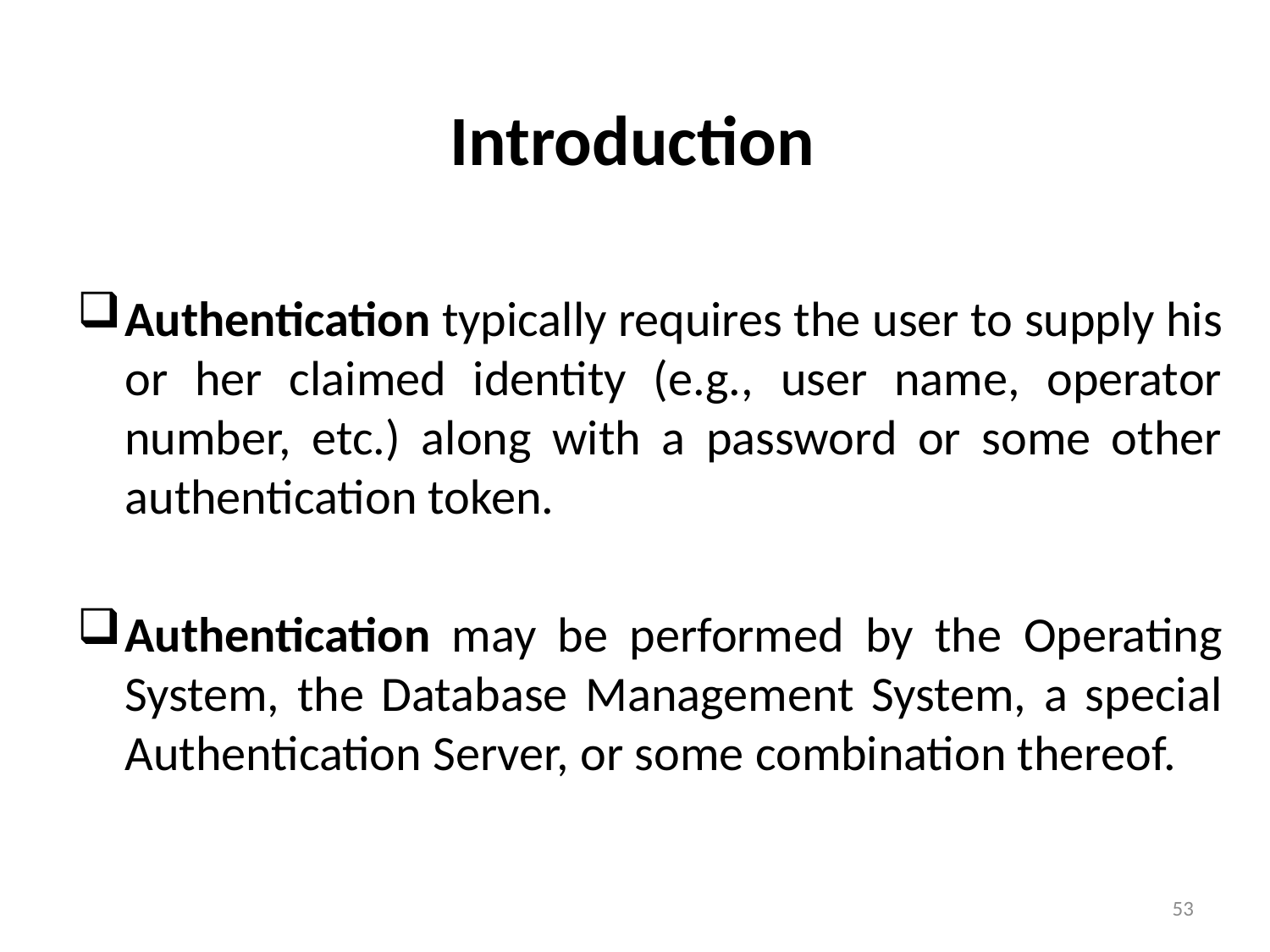

# Introduction
Authentication typically requires the user to supply his or her claimed identity (e.g., user name, operator number, etc.) along with a password or some other authentication token.

Authentication may be performed by the Operating System, the Database Management System, a special Authentication Server, or some combination thereof.
53